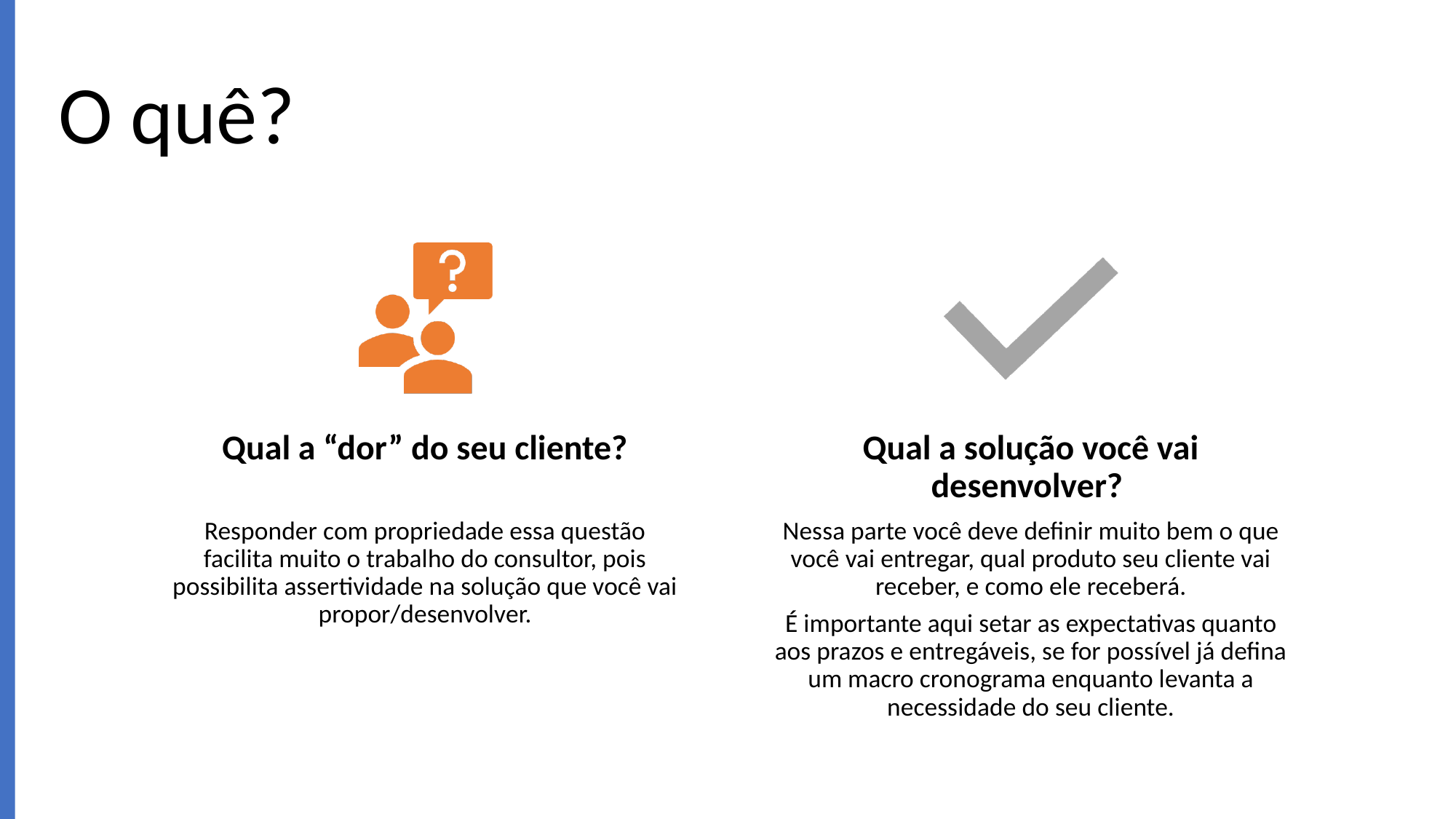

# O quê?
Qual a “dor” do seu cliente?
Responder com propriedade essa questão facilita muito o trabalho do consultor, pois possibilita assertividade na solução que você vai propor/desenvolver.
Qual a solução você vai desenvolver?
Nessa parte você deve definir muito bem o que você vai entregar, qual produto seu cliente vai receber, e como ele receberá.
É importante aqui setar as expectativas quanto aos prazos e entregáveis, se for possível já defina um macro cronograma enquanto levanta a necessidade do seu cliente.